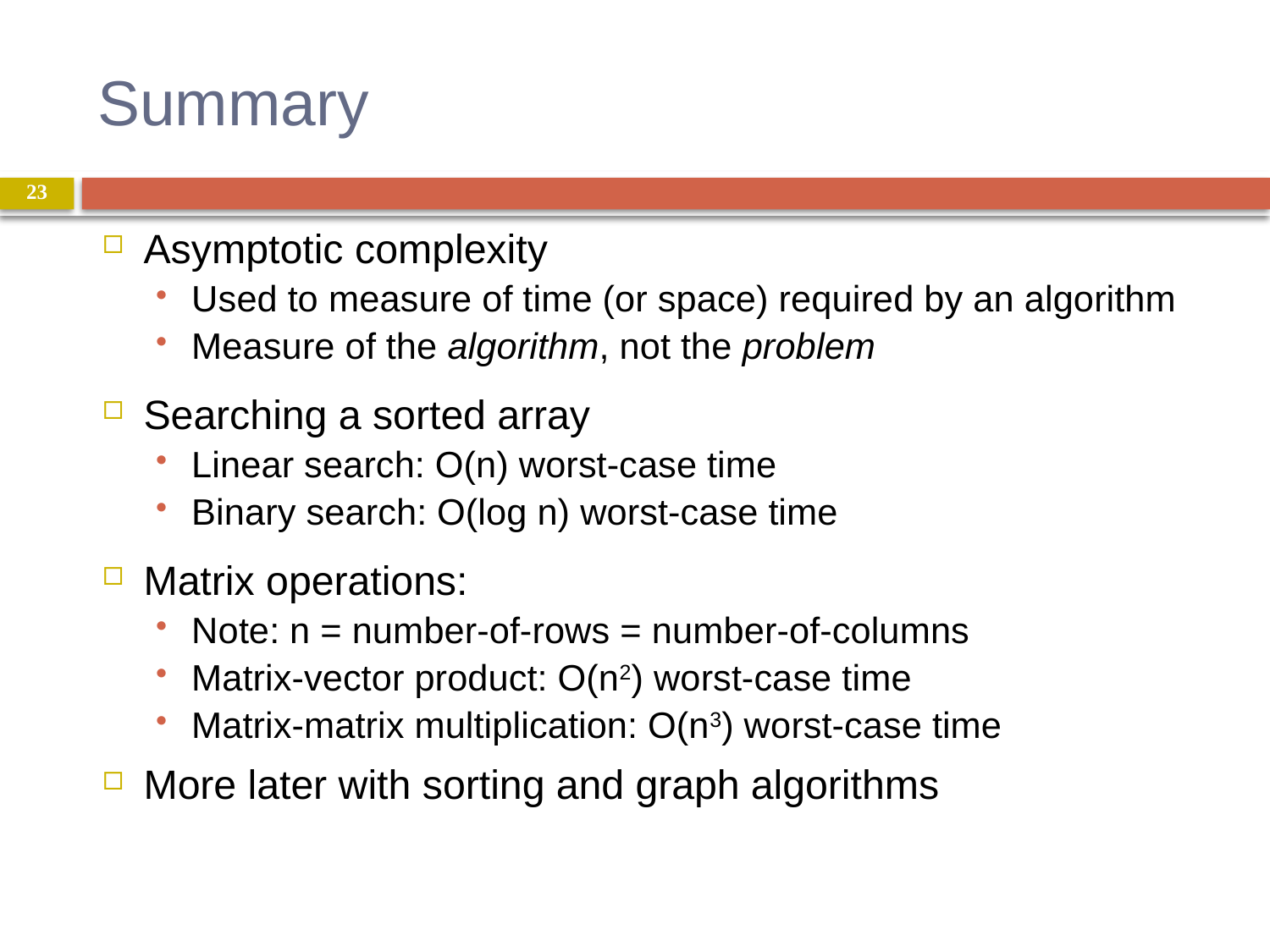

# Summary
23
Asymptotic complexity
Used to measure of time (or space) required by an algorithm
Measure of the algorithm, not the problem
Searching a sorted array
Linear search: O(n) worst-case time
Binary search: O(log n) worst-case time
Matrix operations:
Note: n = number-of-rows = number-of-columns
Matrix-vector product: O(n2) worst-case time
Matrix-matrix multiplication: O(n3) worst-case time
More later with sorting and graph algorithms